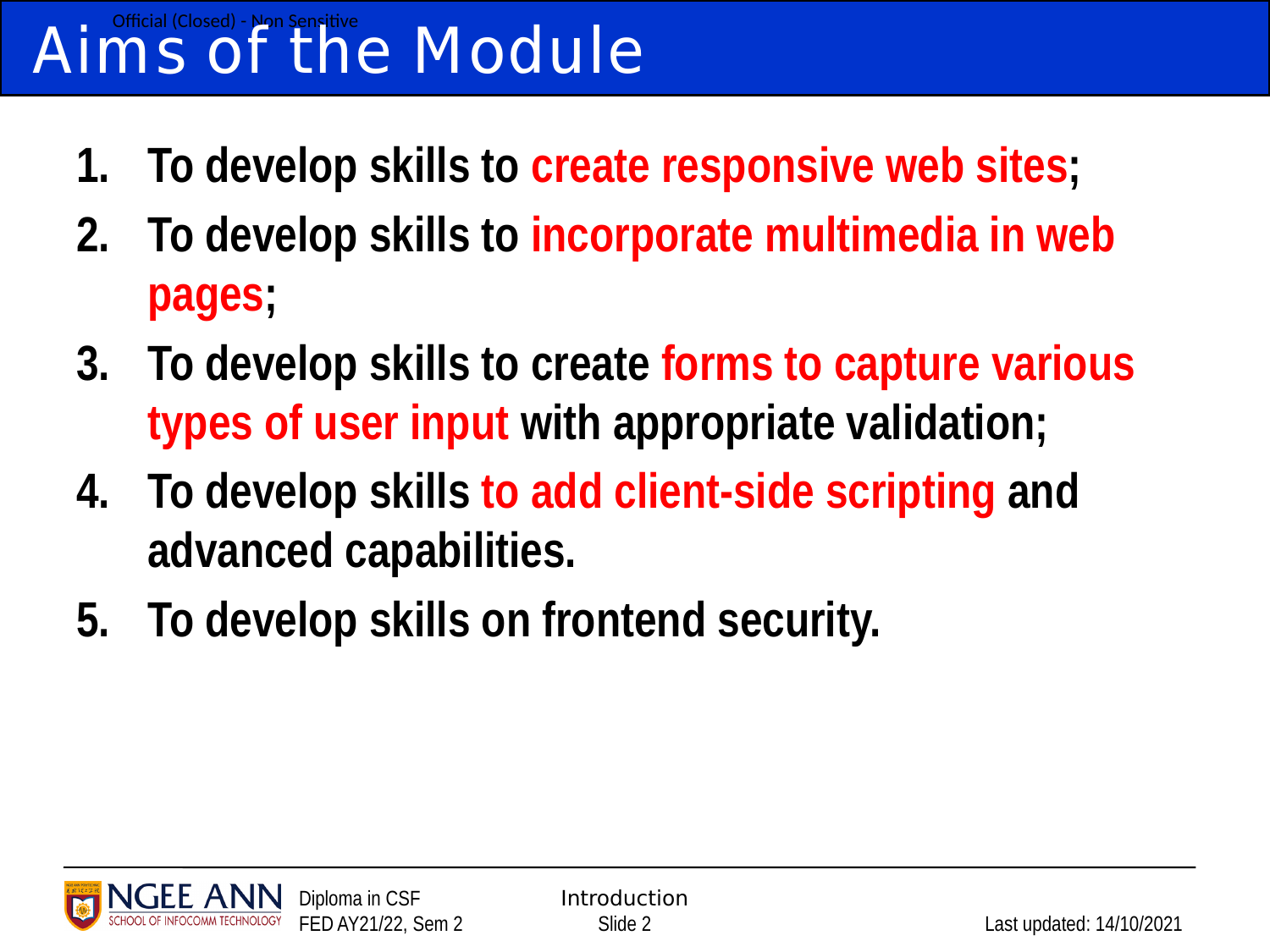

# Aims of the Module
To develop skills to create responsive web sites;
To develop skills to incorporate multimedia in web pages;
To develop skills to create forms to capture various types of user input with appropriate validation;
To develop skills to add client-side scripting and advanced capabilities.
To develop skills on frontend security.